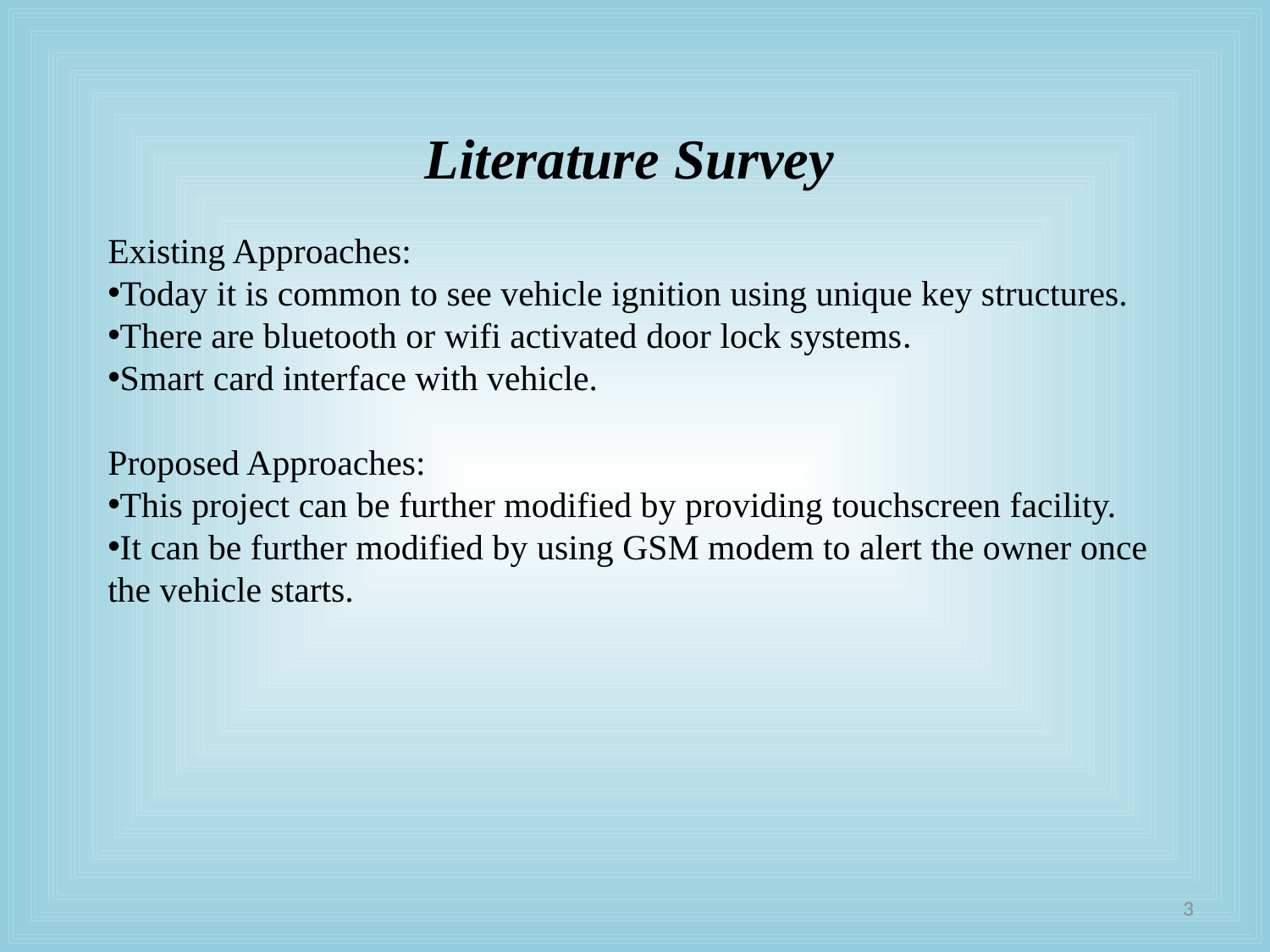

Literature Survey
Existing Approaches:
Today it is common to see vehicle ignition using unique key structures.
There are bluetooth or wifi activated door lock systems.
Smart card interface with vehicle.

Proposed Approaches:
This project can be further modified by providing touchscreen facility.
It can be further modified by using GSM modem to alert the owner once the vehicle starts.

3